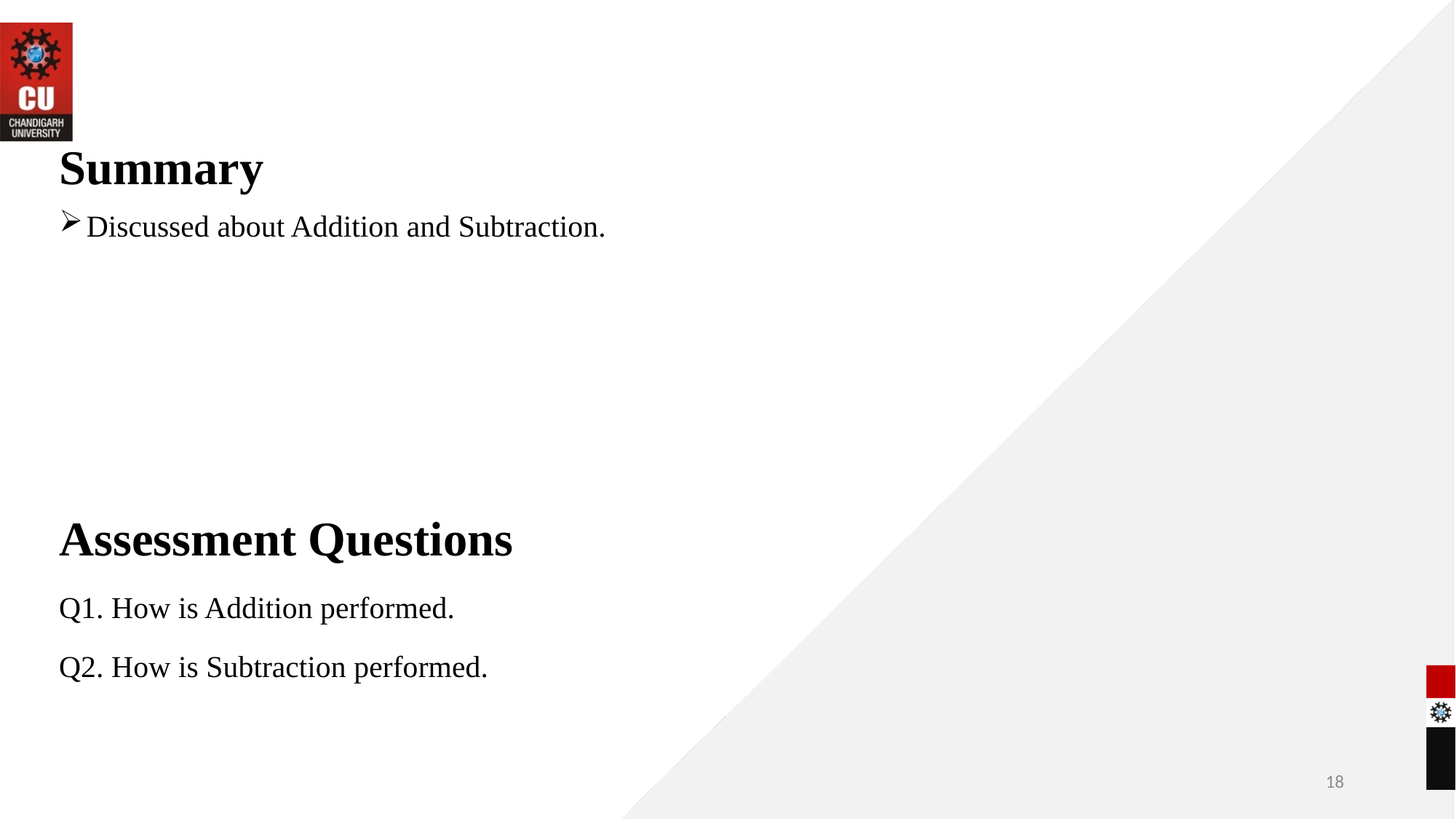

# Summary
Discussed about Addition and Subtraction.
Assessment Questions
Q1. How is Addition performed.
Q2. How is Subtraction performed.
18